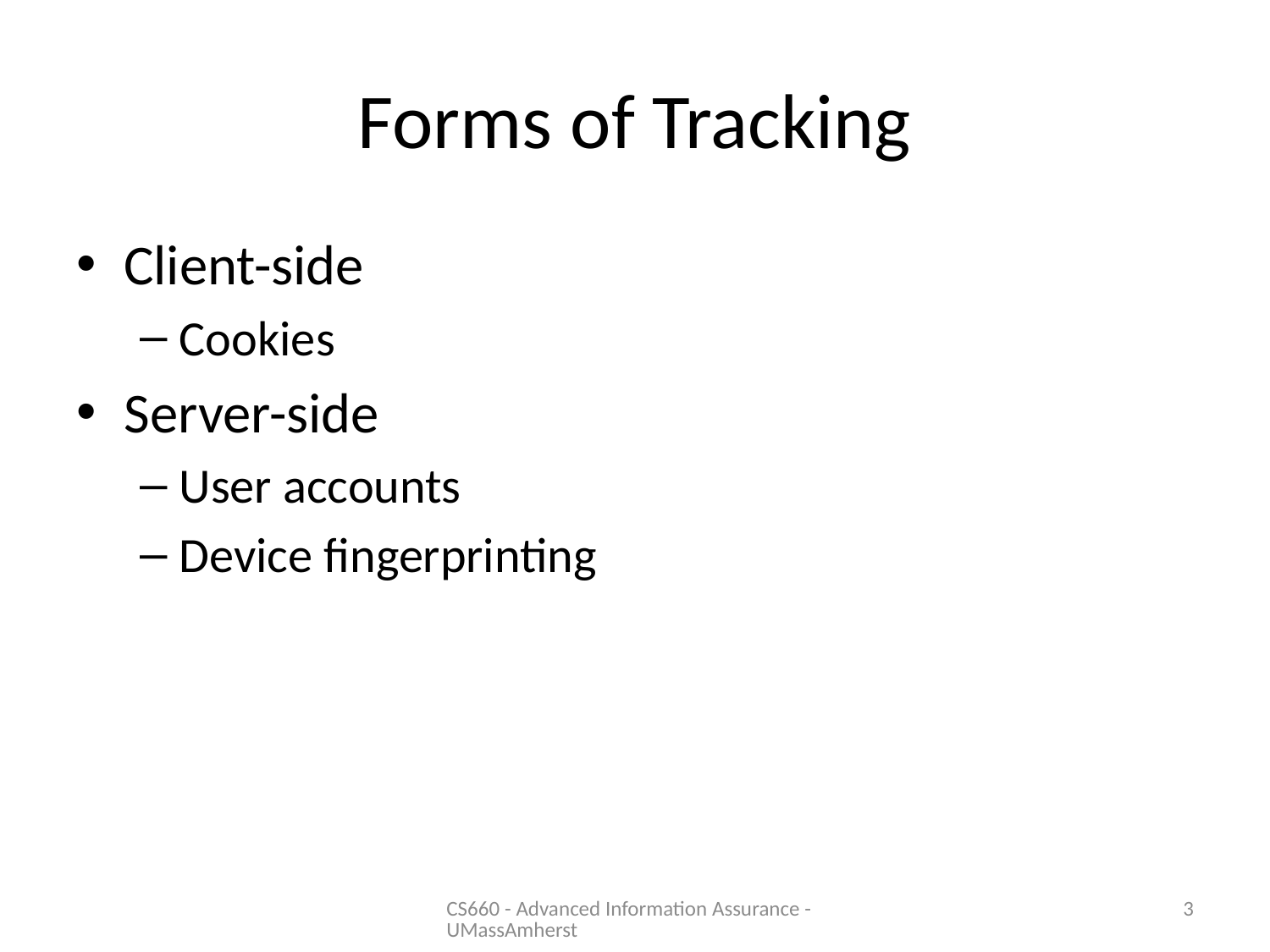

# Forms of Tracking
Client-side
Cookies
Server-side
User accounts
Device fingerprinting
CS660 - Advanced Information Assurance - UMassAmherst
3